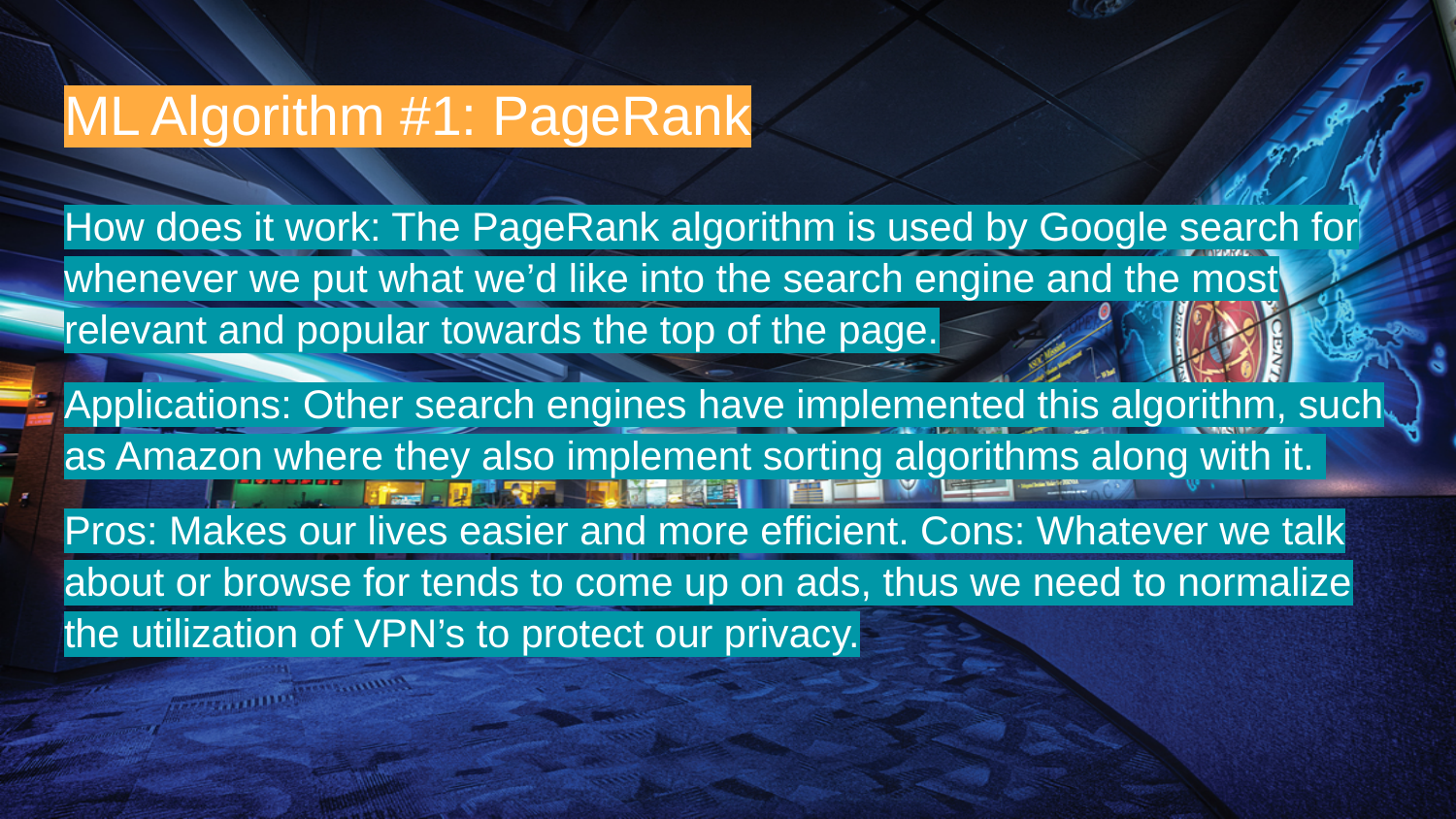

# ML Algorithm #1: PageRank
How does it work: The PageRank algorithm is used by Google search for whenever we put what we’d like into the search engine and the most relevant and popular towards the top of the page.
Applications: Other search engines have implemented this algorithm, such as Amazon where they also implement sorting algorithms along with it.
Pros: Makes our lives easier and more efficient. Cons: Whatever we talk about or browse for tends to come up on ads, thus we need to normalize the utilization of VPN’s to protect our privacy.